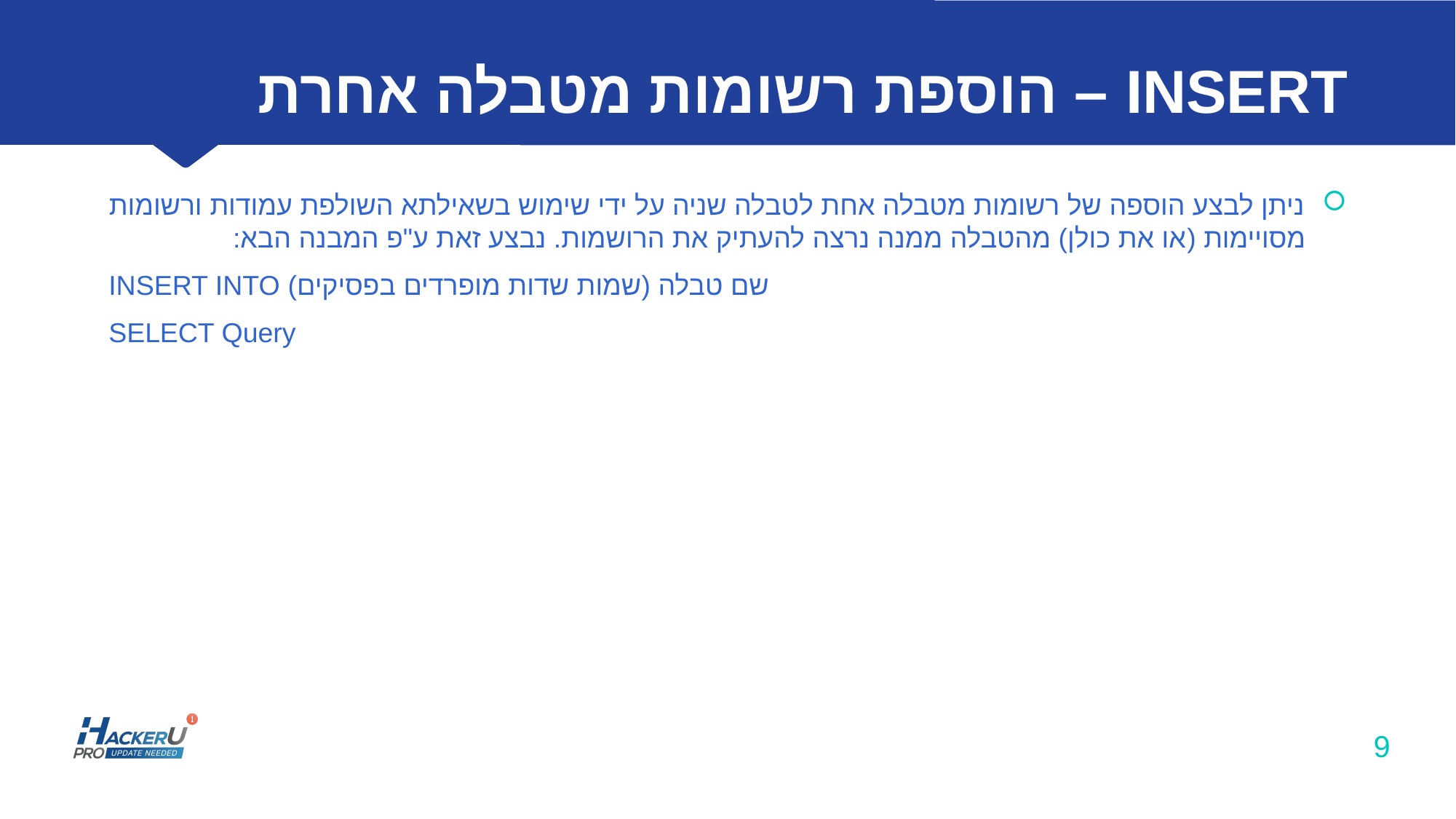

# INSERT – הוספת רשומות מטבלה אחרת
ניתן לבצע הוספה של רשומות מטבלה אחת לטבלה שניה על ידי שימוש בשאילתא השולפת עמודות ורשומות מסויימות (או את כולן) מהטבלה ממנה נרצה להעתיק את הרושמות. נבצע זאת ע"פ המבנה הבא:
INSERT INTO שם טבלה (שמות שדות מופרדים בפסיקים)
SELECT Query
T-SQL
9